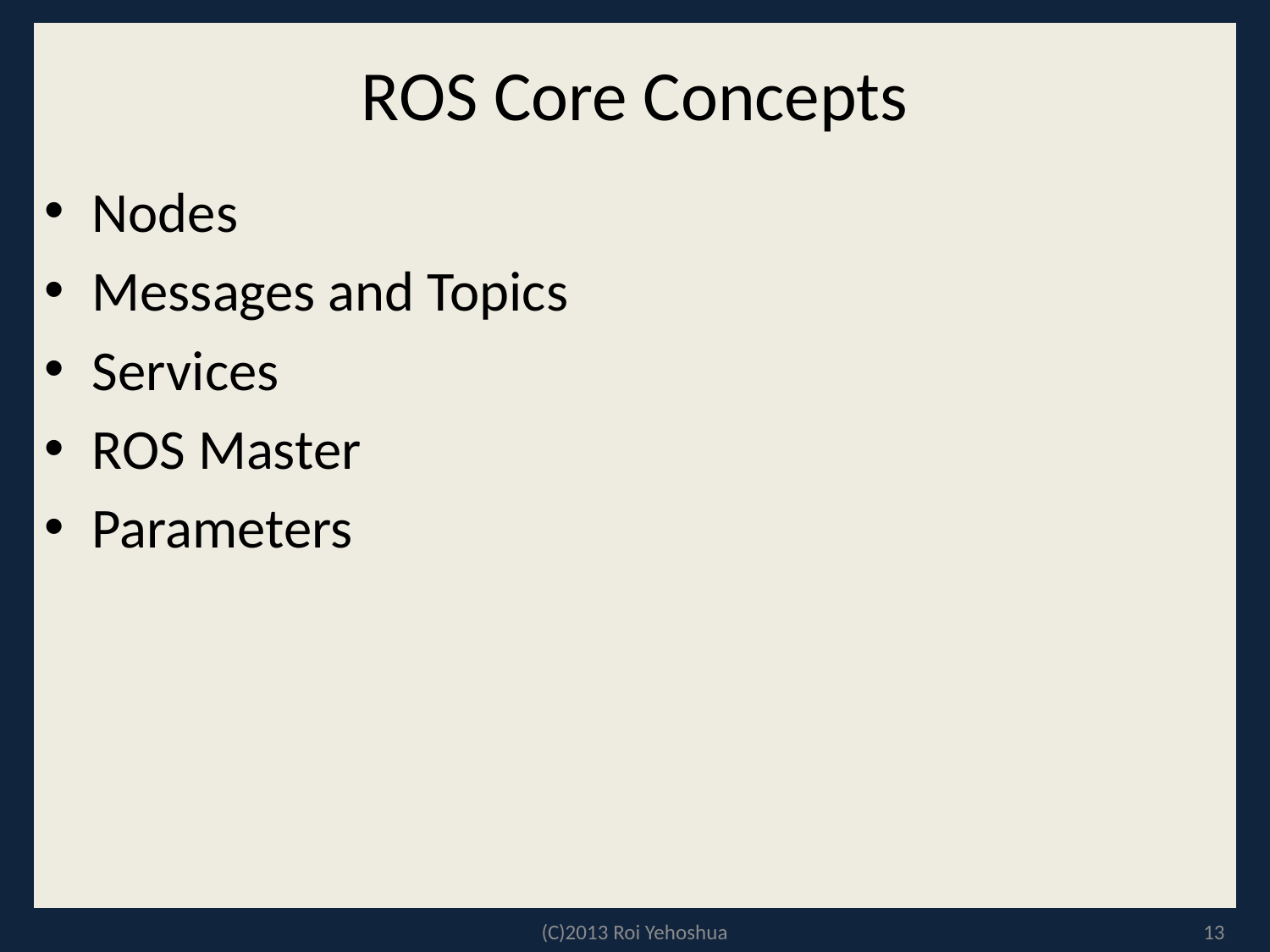

# ROS Core Concepts
Nodes
Messages and Topics
Services
ROS Master
Parameters

(C)2013 Roi Yehoshua
13